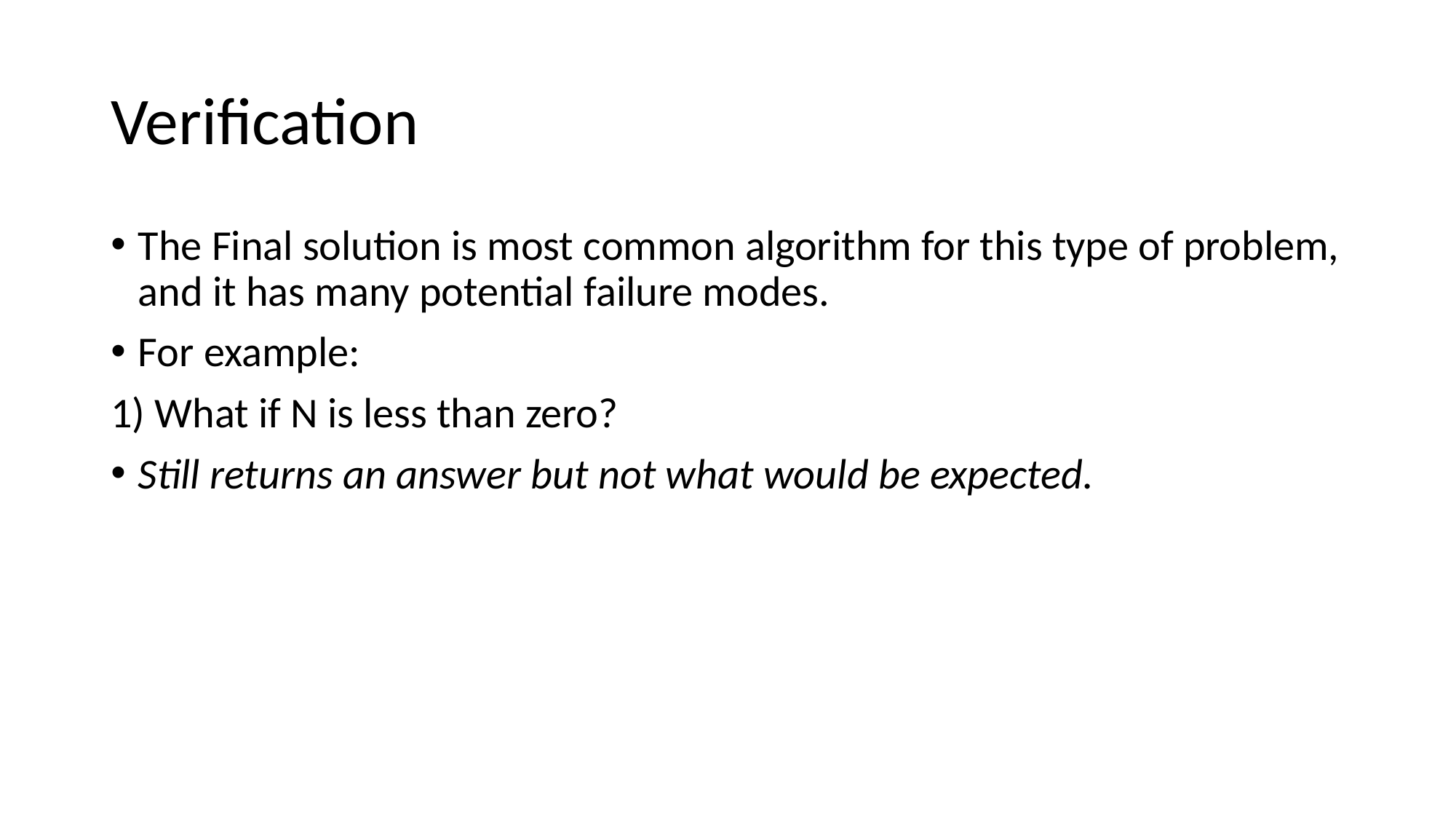

# Verification
The Final solution is most common algorithm for this type of problem, and it has many potential failure modes.
For example:
1) What if N is less than zero?
Still returns an answer but not what would be expected.